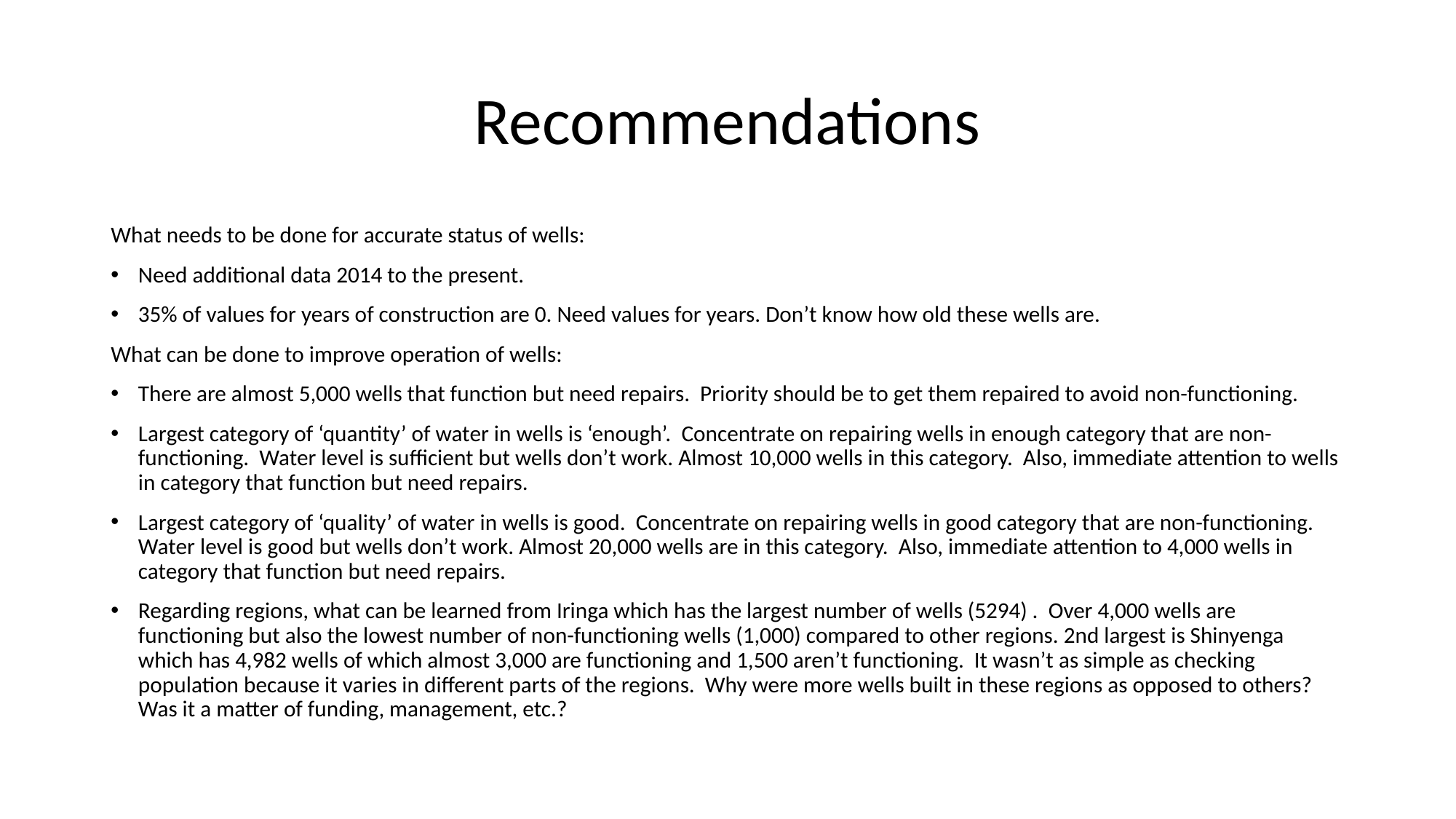

# Recommendations
What needs to be done for accurate status of wells:
Need additional data 2014 to the present.
35% of values for years of construction are 0. Need values for years. Don’t know how old these wells are.
What can be done to improve operation of wells:
There are almost 5,000 wells that function but need repairs.  Priority should be to get them repaired to avoid non-functioning.
Largest category of ‘quantity’ of water in wells is ‘enough’.  Concentrate on repairing wells in enough category that are non-functioning.  Water level is sufficient but wells don’t work. Almost 10,000 wells in this category.  Also, immediate attention to wells in category that function but need repairs.
Largest category of ‘quality’ of water in wells is good.  Concentrate on repairing wells in good category that are non-functioning.  Water level is good but wells don’t work. Almost 20,000 wells are in this category.  Also, immediate attention to 4,000 wells in category that function but need repairs.
Regarding regions, what can be learned from Iringa which has the largest number of wells (5294) .  Over 4,000 wells are functioning but also the lowest number of non-functioning wells (1,000) compared to other regions. 2nd largest is Shinyenga which has 4,982 wells of which almost 3,000 are functioning and 1,500 aren’t functioning.  It wasn’t as simple as checking population because it varies in different parts of the regions.  Why were more wells built in these regions as opposed to others?  Was it a matter of funding, management, etc.?